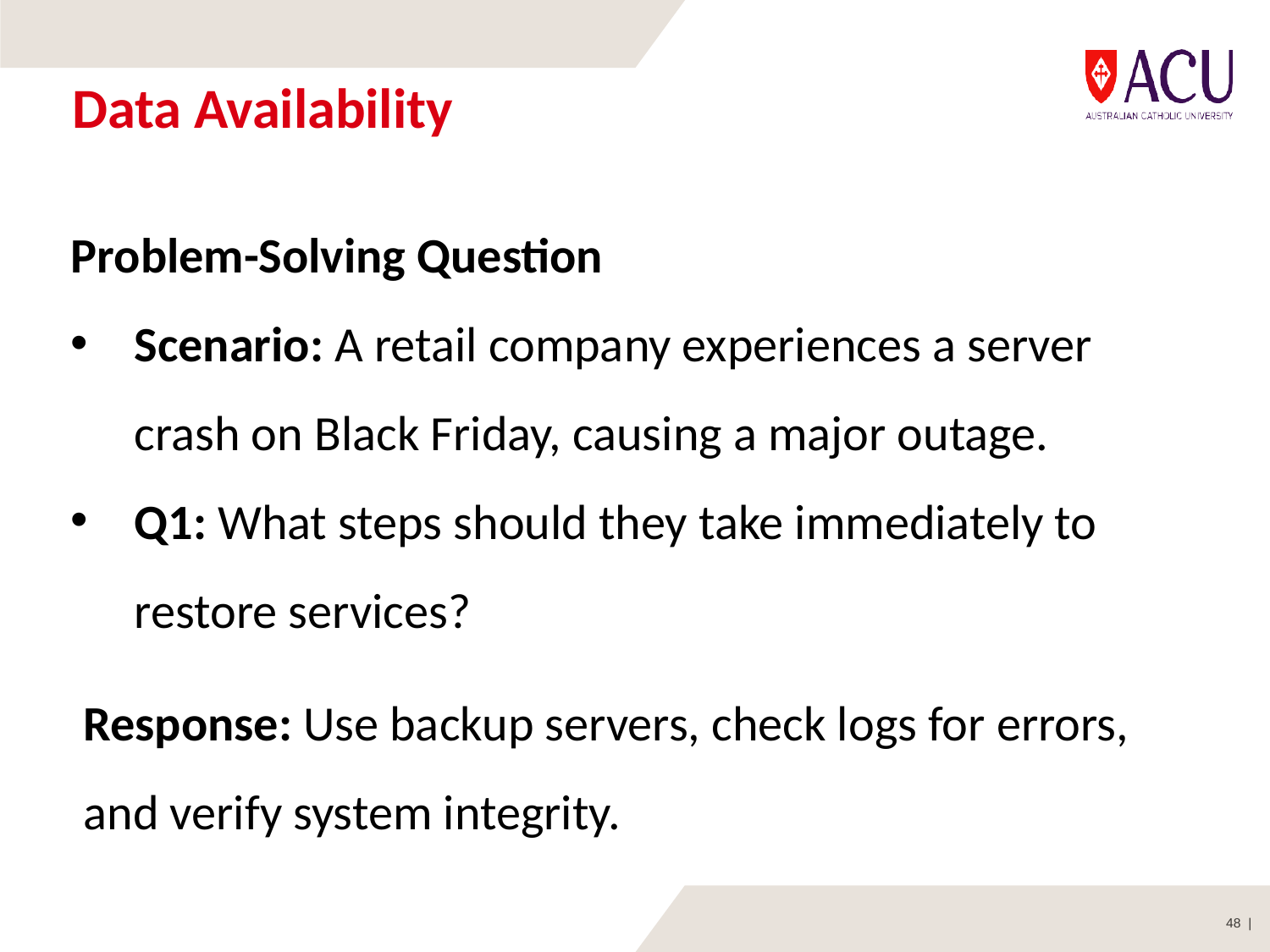

# Data Availability
Problem-Solving Question
Scenario: A retail company experiences a server crash on Black Friday, causing a major outage.
Q1: What steps should they take immediately to restore services?
Response: Use backup servers, check logs for errors, and verify system integrity.
48 |